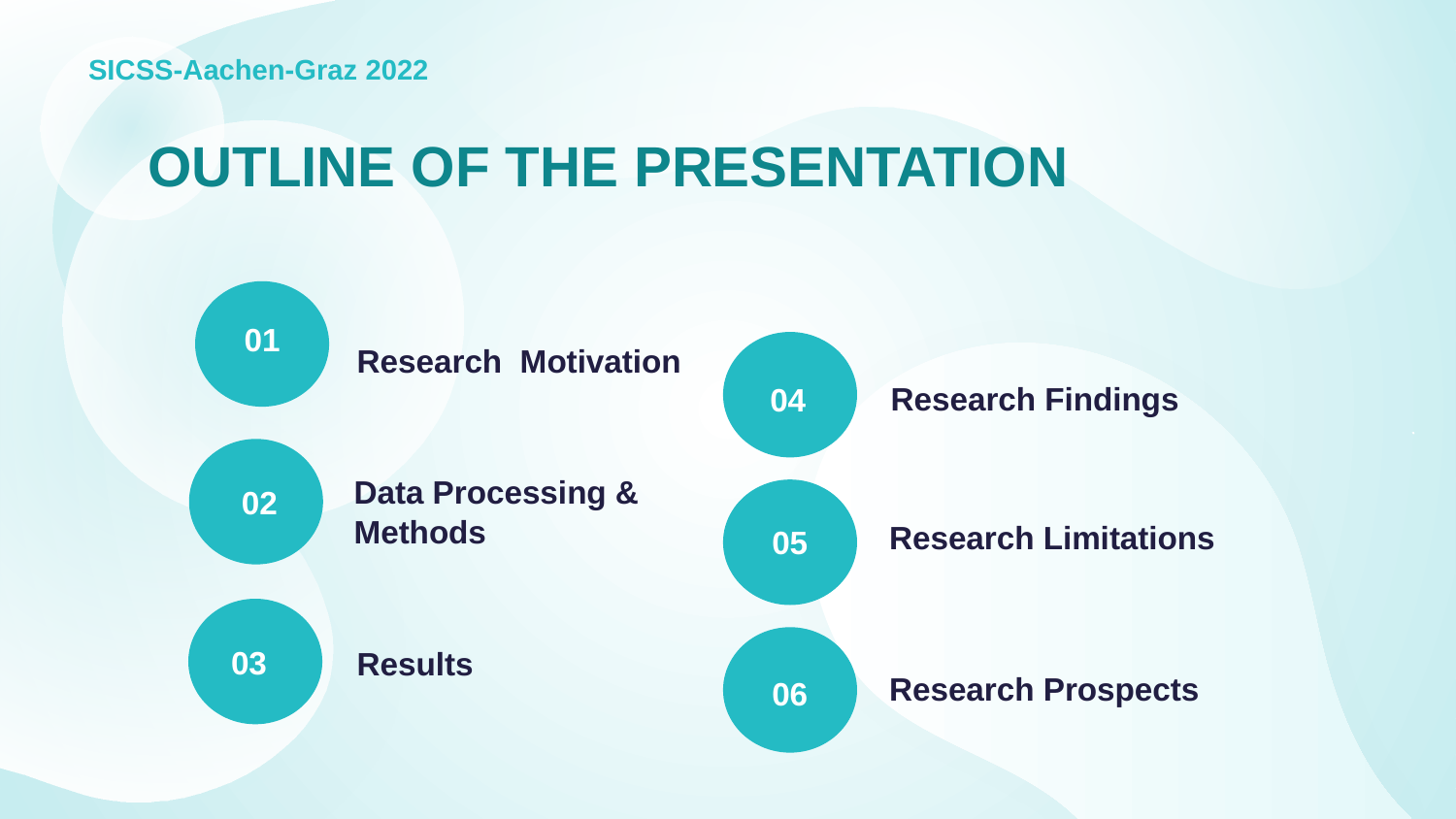

SICSS-Aachen-Graz 2022
OUTLINE OF THE PRESENTATION

01

Research  Motivation
# 04
Research Findings

02

Data Processing & Methods
Research Limitations
05

03
Results
06
Research Prospects